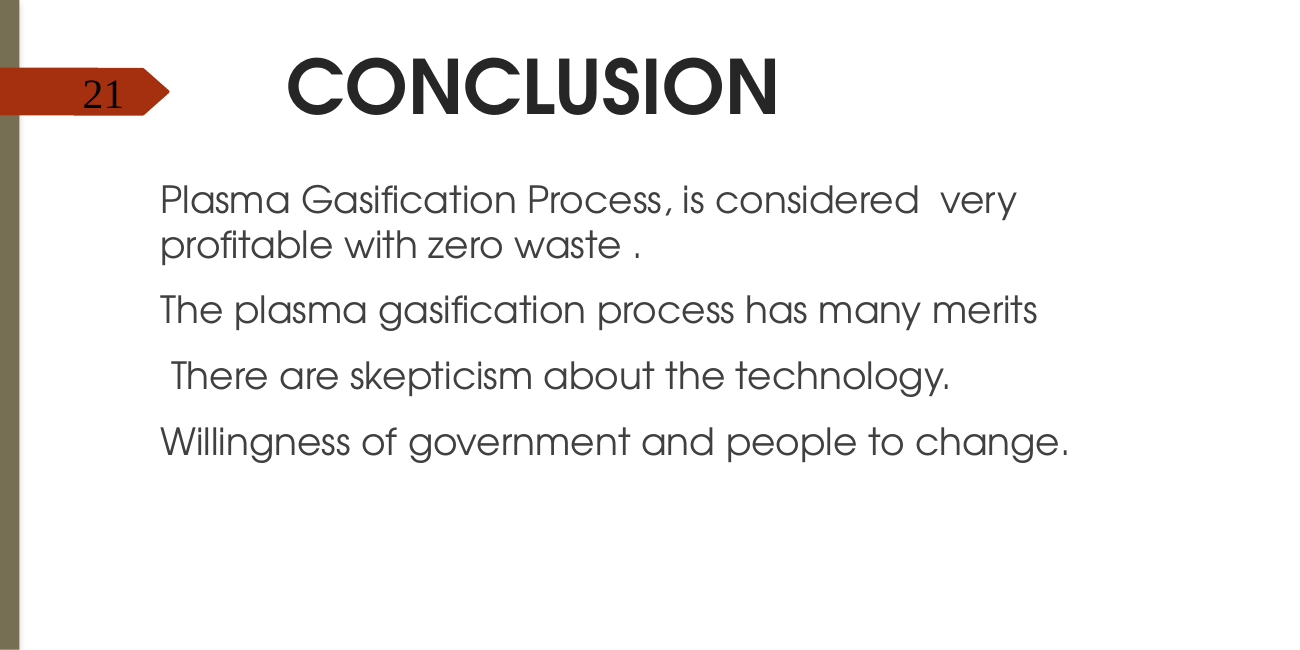

CONCLUSION
21
Plasma Gasification Process, is considered  very profitable with zero waste .
The plasma gasification process has many merits
 There are skepticism about the technology.
Willingness of government and people to change.